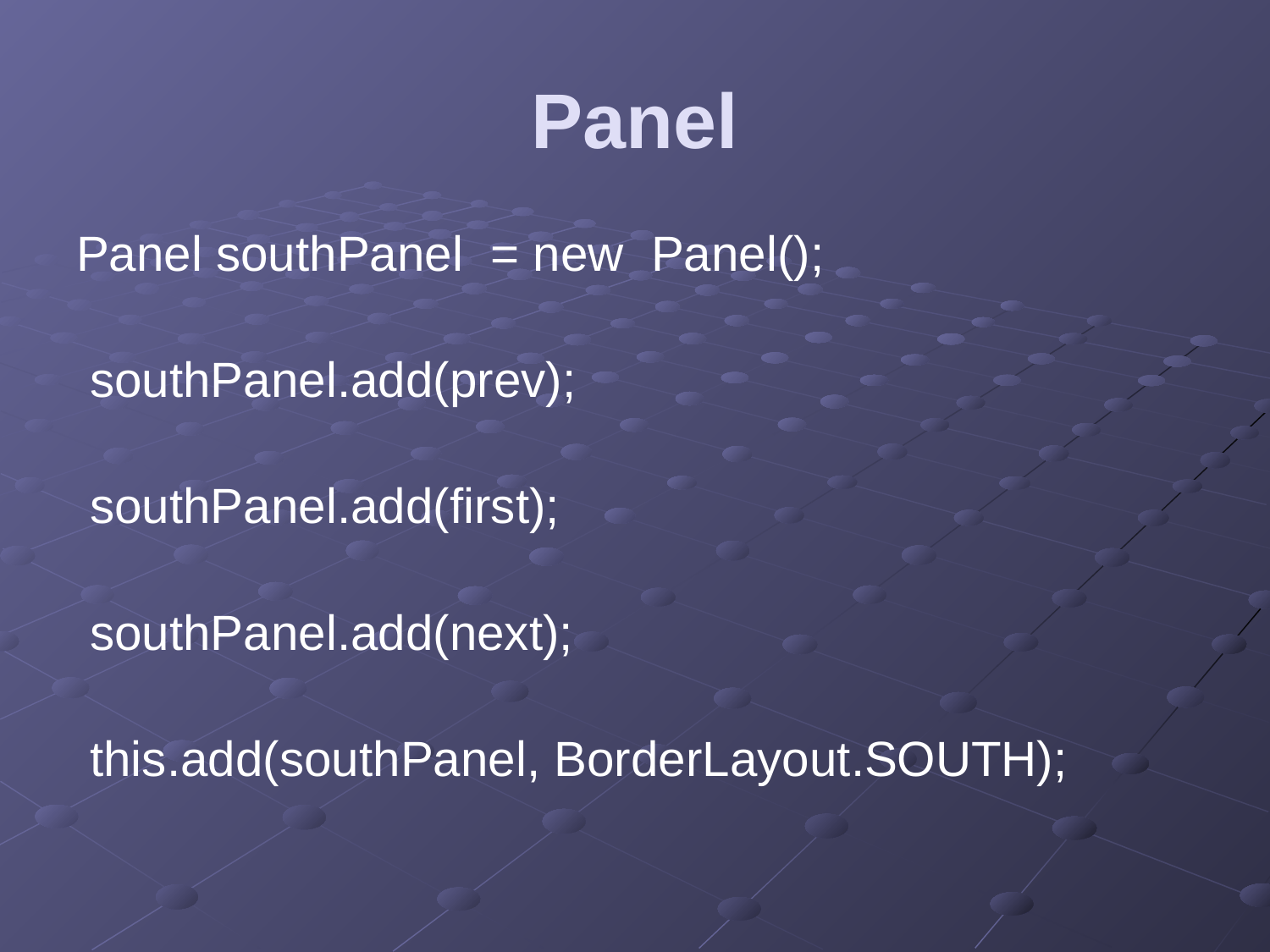

# Panel
Panel southPanel  = new  Panel();

 southPanel.add(prev);

 southPanel.add(first);

 southPanel.add(next);

 this.add(southPanel, BorderLayout.SOUTH);